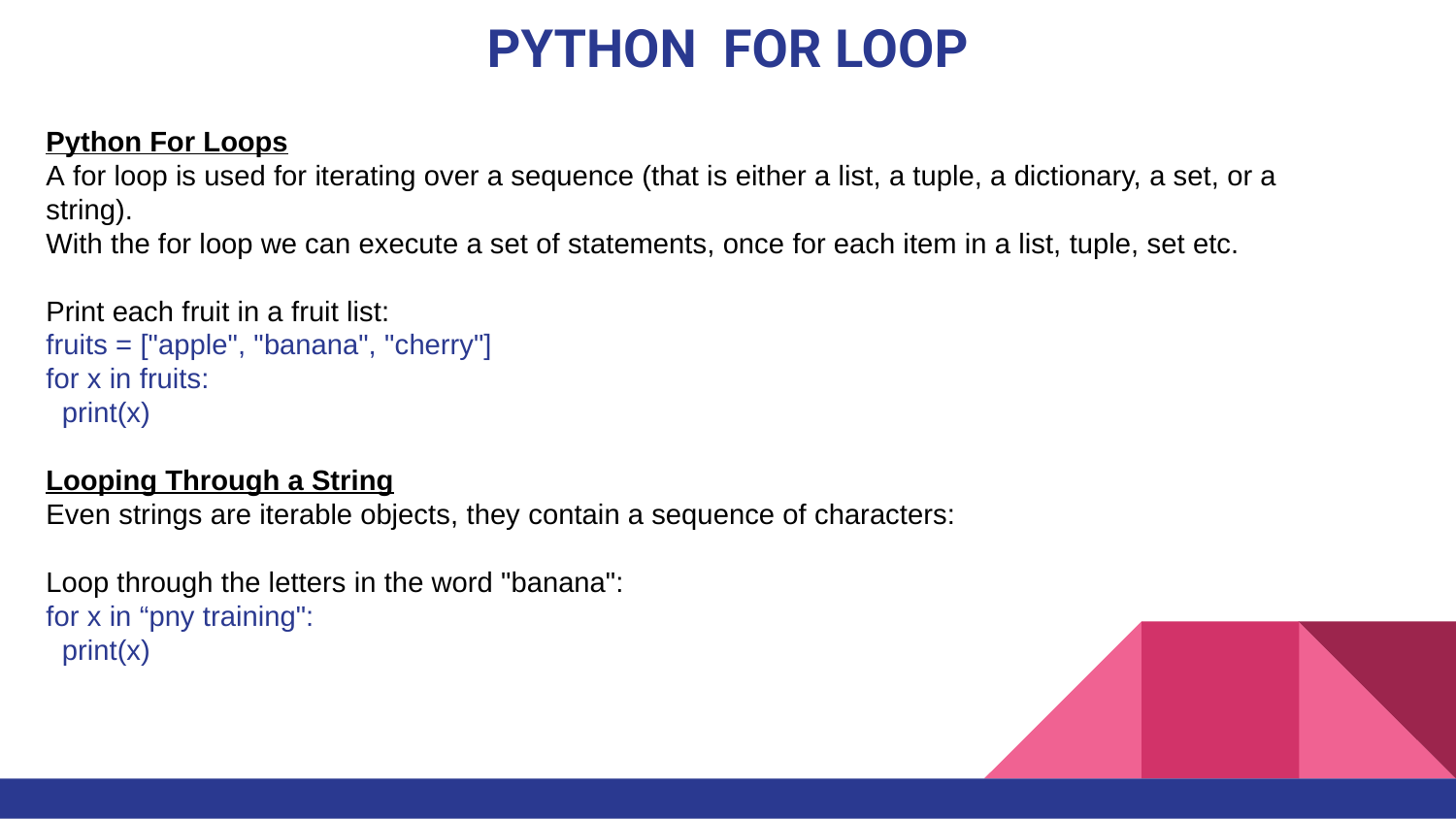

# PYTHON  FOR LOOP
Python For Loops
A for loop is used for iterating over a sequence (that is either a list, a tuple, a dictionary, a set, or a string).
With the for loop we can execute a set of statements, once for each item in a list, tuple, set etc.

Print each fruit in a fruit list:
fruits = ["apple", "banana", "cherry"]
for x in fruits:
  print(x)

Looping Through a String
Even strings are iterable objects, they contain a sequence of characters:

Loop through the letters in the word "banana":
for x in “pny training":
  print(x)